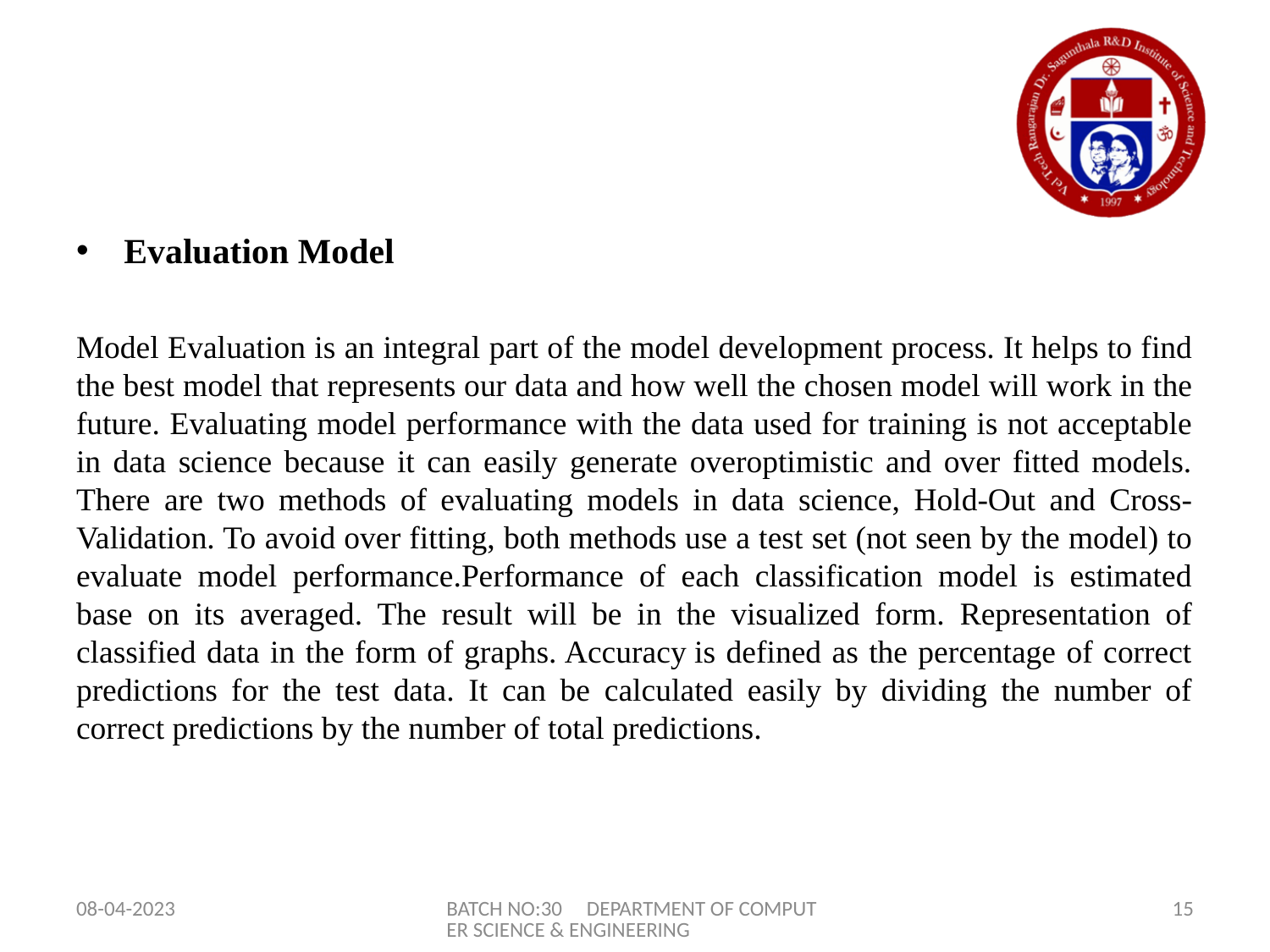

Evaluation Model

Model Evaluation is an integral part of the model development process. It helps to find the best model that represents our data and how well the chosen model will work in the future. Evaluating model performance with the data used for training is not acceptable in data science because it can easily generate overoptimistic and over fitted models. There are two methods of evaluating models in data science, Hold-Out and Cross-Validation. To avoid over fitting, both methods use a test set (not seen by the model) to evaluate model performance.Performance of each classification model is estimated base on its averaged. The result will be in the visualized form. Representation of classified data in the form of graphs. Accuracy is defined as the percentage of correct predictions for the test data. It can be calculated easily by dividing the number of correct predictions by the number of total predictions.
08-04-2023
BATCH NO:30     DEPARTMENT OF COMPUTER SCIENCE & ENGINEERING
15